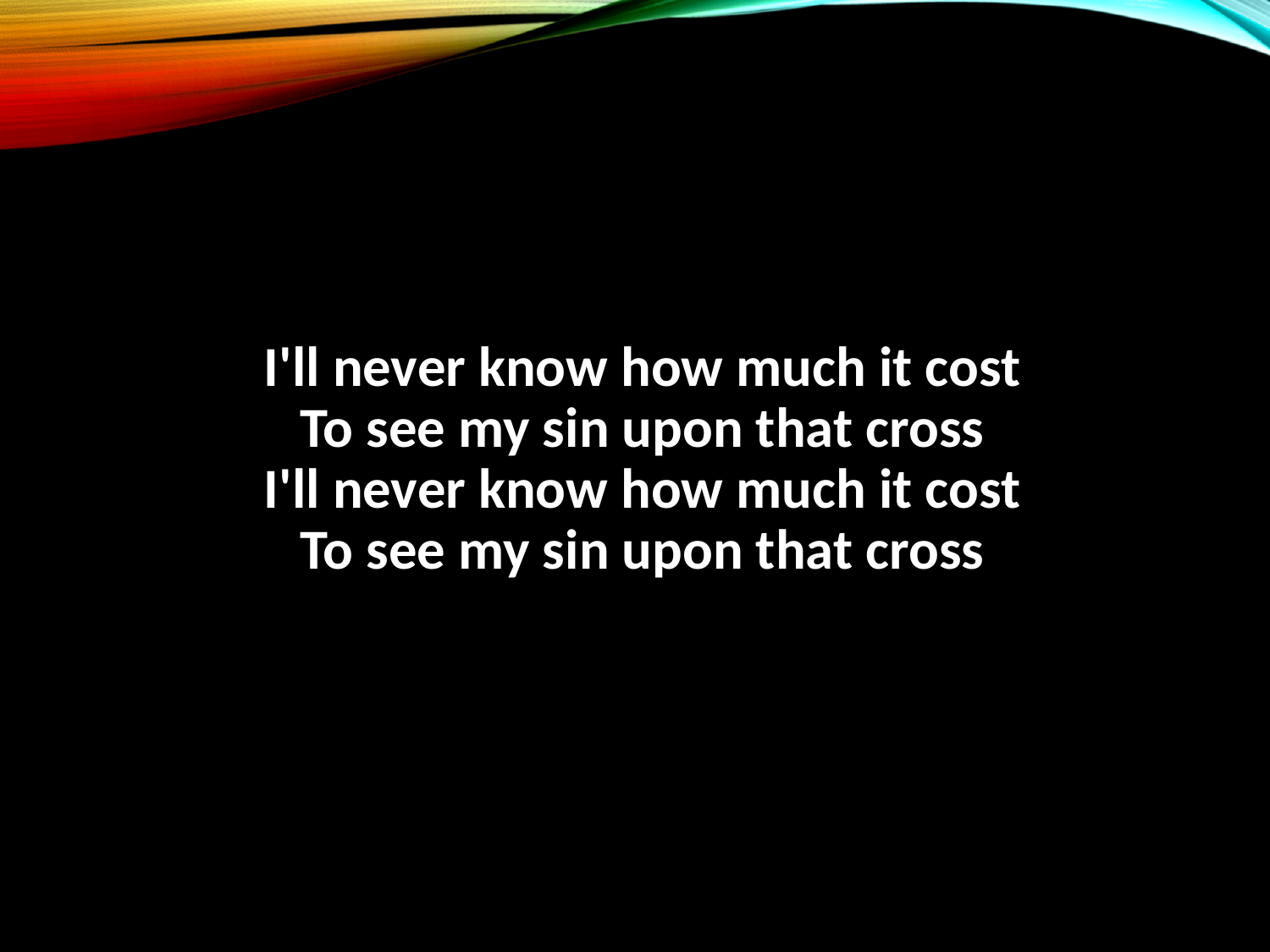

I'll never know how much it cost
To see my sin upon that cross
I'll never know how much it cost
To see my sin upon that cross